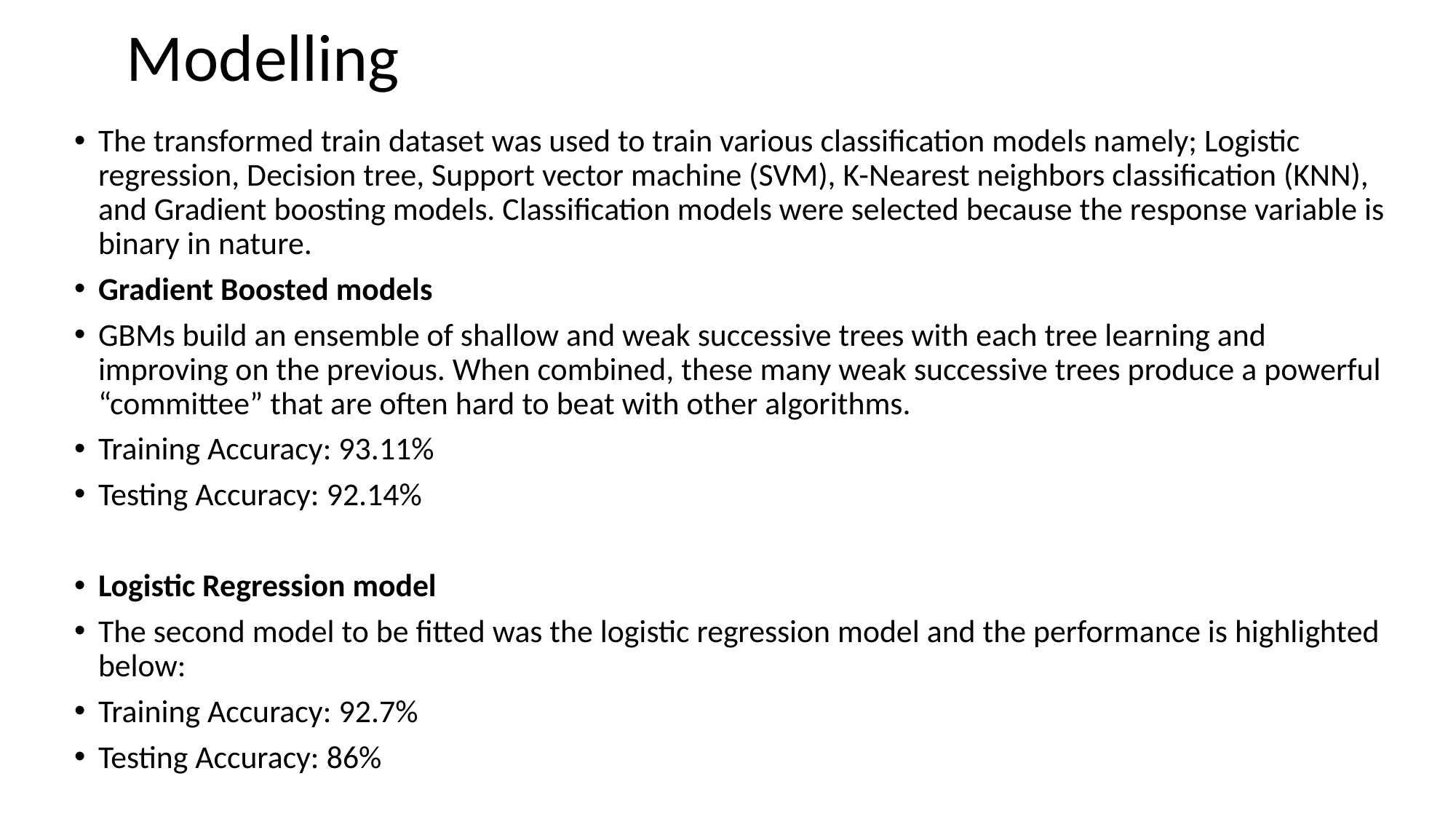

# Modelling
The transformed train dataset was used to train various classification models namely; Logistic regression, Decision tree, Support vector machine (SVM), K-Nearest neighbors classification (KNN), and Gradient boosting models. Classification models were selected because the response variable is binary in nature.
Gradient Boosted models
GBMs build an ensemble of shallow and weak successive trees with each tree learning and improving on the previous. When combined, these many weak successive trees produce a powerful “committee” that are often hard to beat with other algorithms.
Training Accuracy: 93.11%
Testing Accuracy: 92.14%

Logistic Regression model
The second model to be fitted was the logistic regression model and the performance is highlighted below:
Training Accuracy: 92.7%
Testing Accuracy: 86%